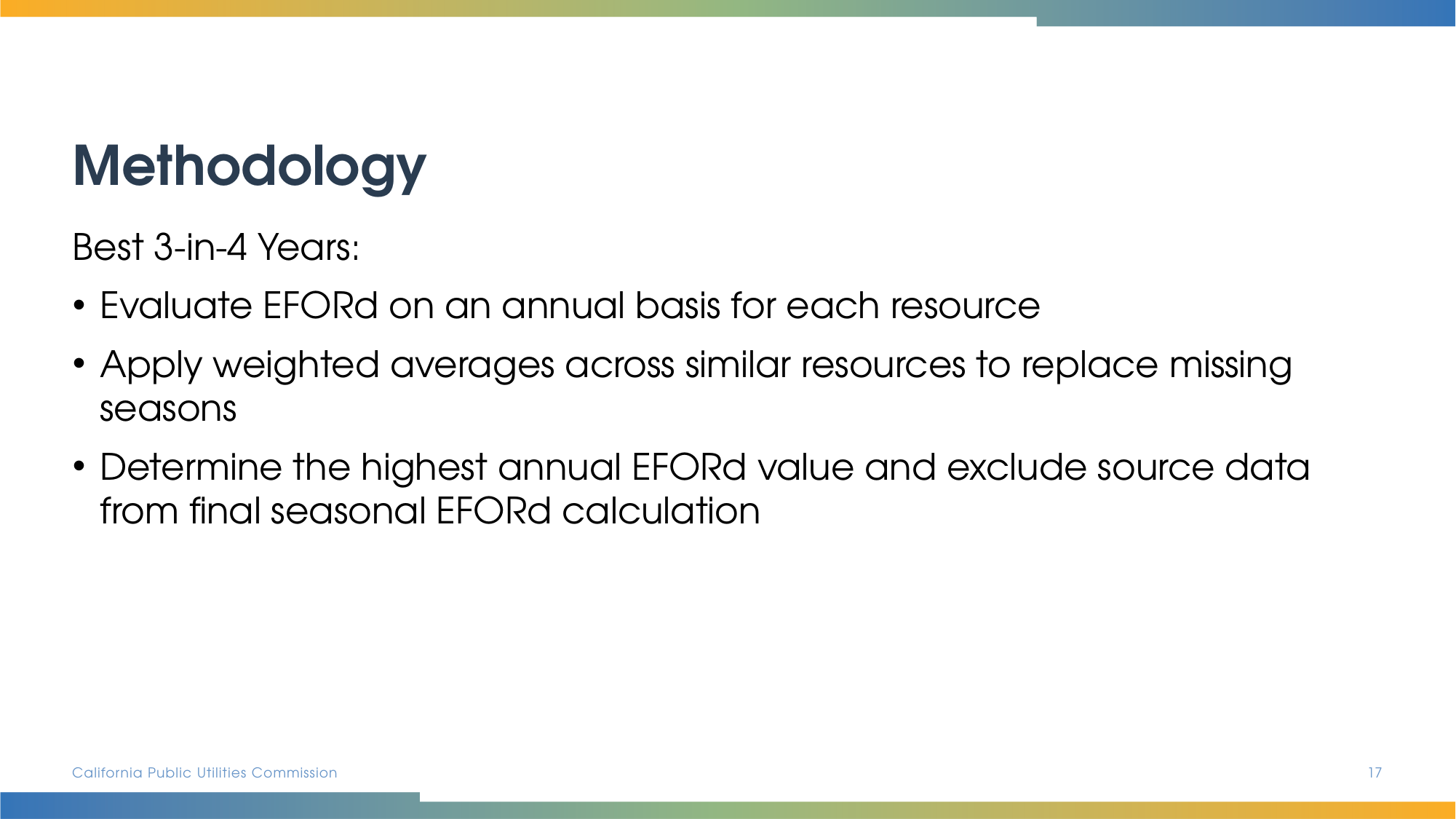

# Methodology
Best 3-in-4 Years:
Evaluate EFORd on an annual basis for each resource
Apply weighted averages across similar resources to replace missing seasons
Determine the highest annual EFORd value and exclude source data from final seasonal EFORd calculation

17